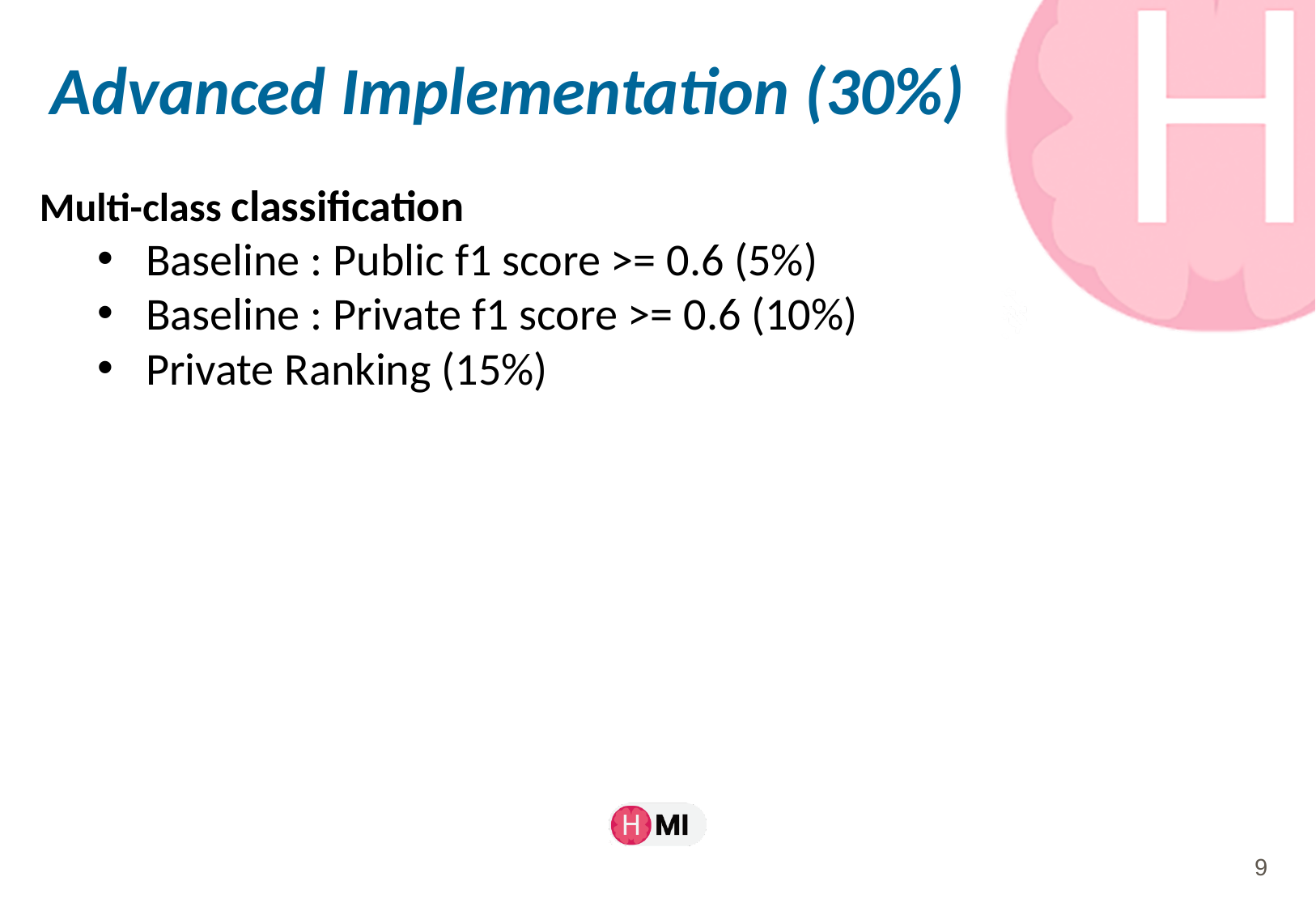

# Advanced Implementation (30%)
Multi-class classification
Baseline : Public f1 score >= 0.6 (5%)
Baseline : Private f1 score >= 0.6 (10%)
Private Ranking (15%)

9